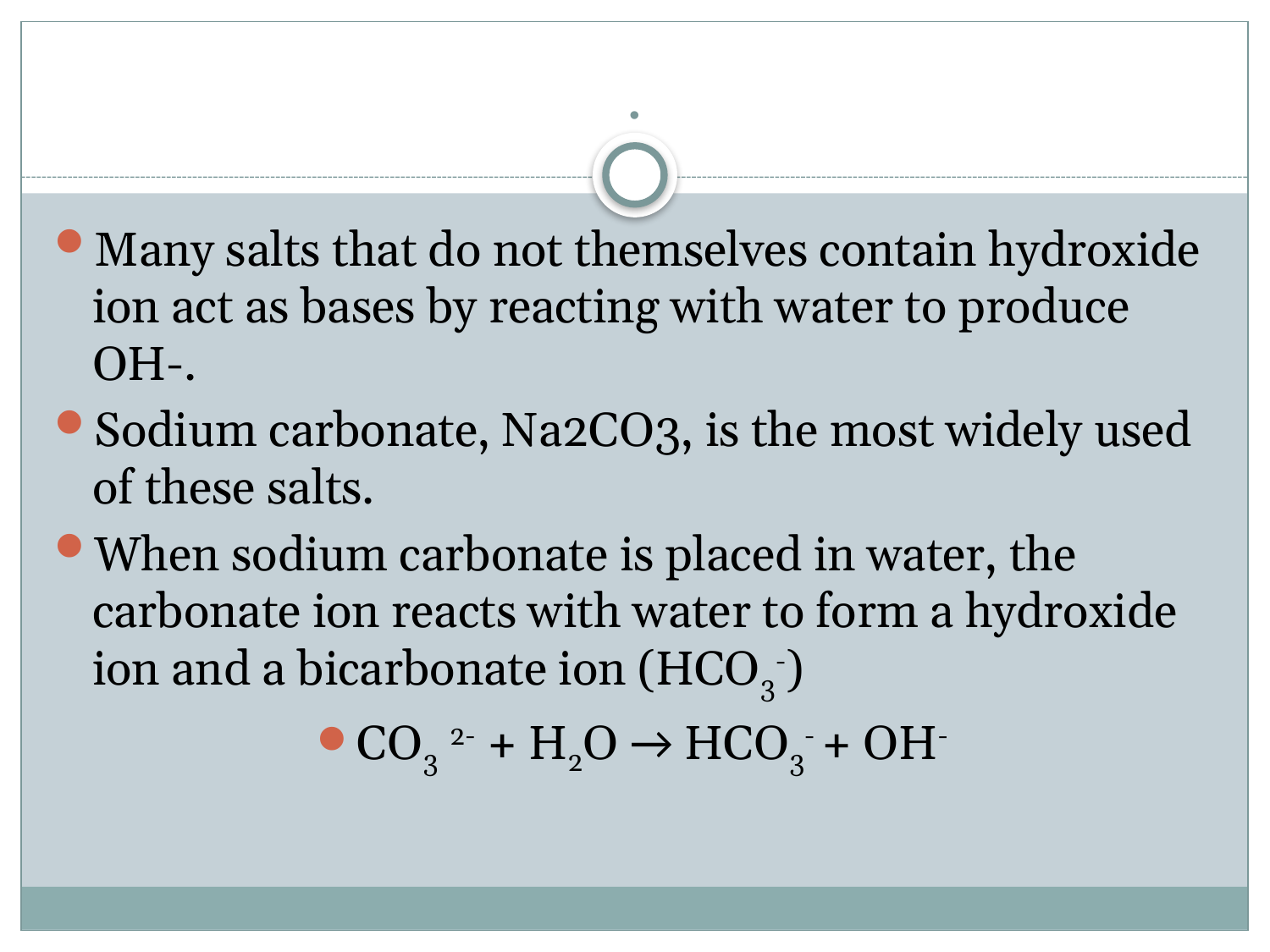

# .
Many salts that do not themselves contain hydroxide ion act as bases by reacting with water to produce OH-.
Sodium carbonate, Na2CO3, is the most widely used of these salts.
When sodium carbonate is placed in water, the carbonate ion reacts with water to form a hydroxide ion and a bicarbonate ion (HCO3-)
CO3 2- + H2O → HCO3- + OH-